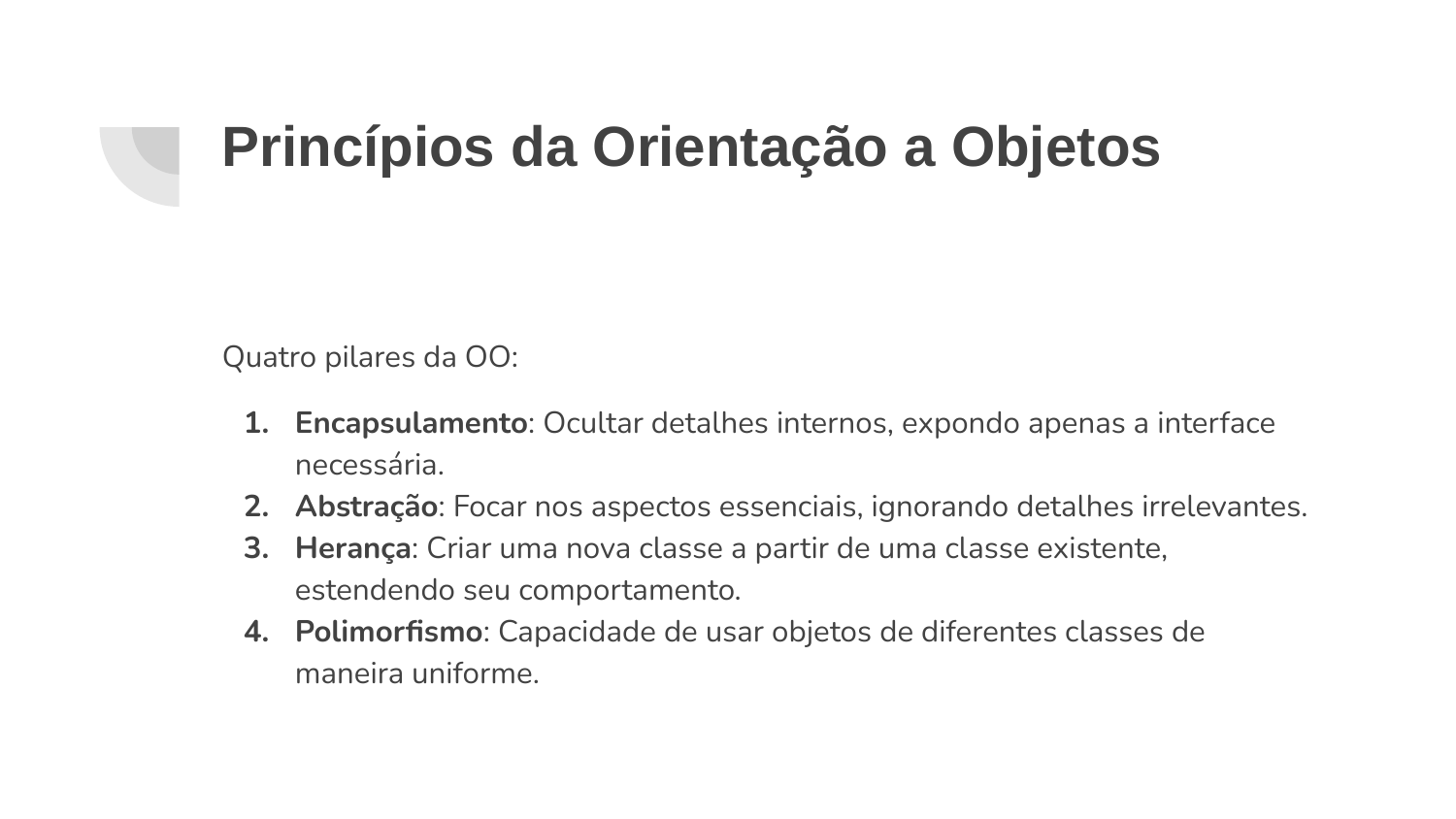

# Princípios da Orientação a Objetos
Quatro pilares da OO:
Encapsulamento: Ocultar detalhes internos, expondo apenas a interface necessária.
Abstração: Focar nos aspectos essenciais, ignorando detalhes irrelevantes.
Herança: Criar uma nova classe a partir de uma classe existente, estendendo seu comportamento.
Polimorfismo: Capacidade de usar objetos de diferentes classes de maneira uniforme.